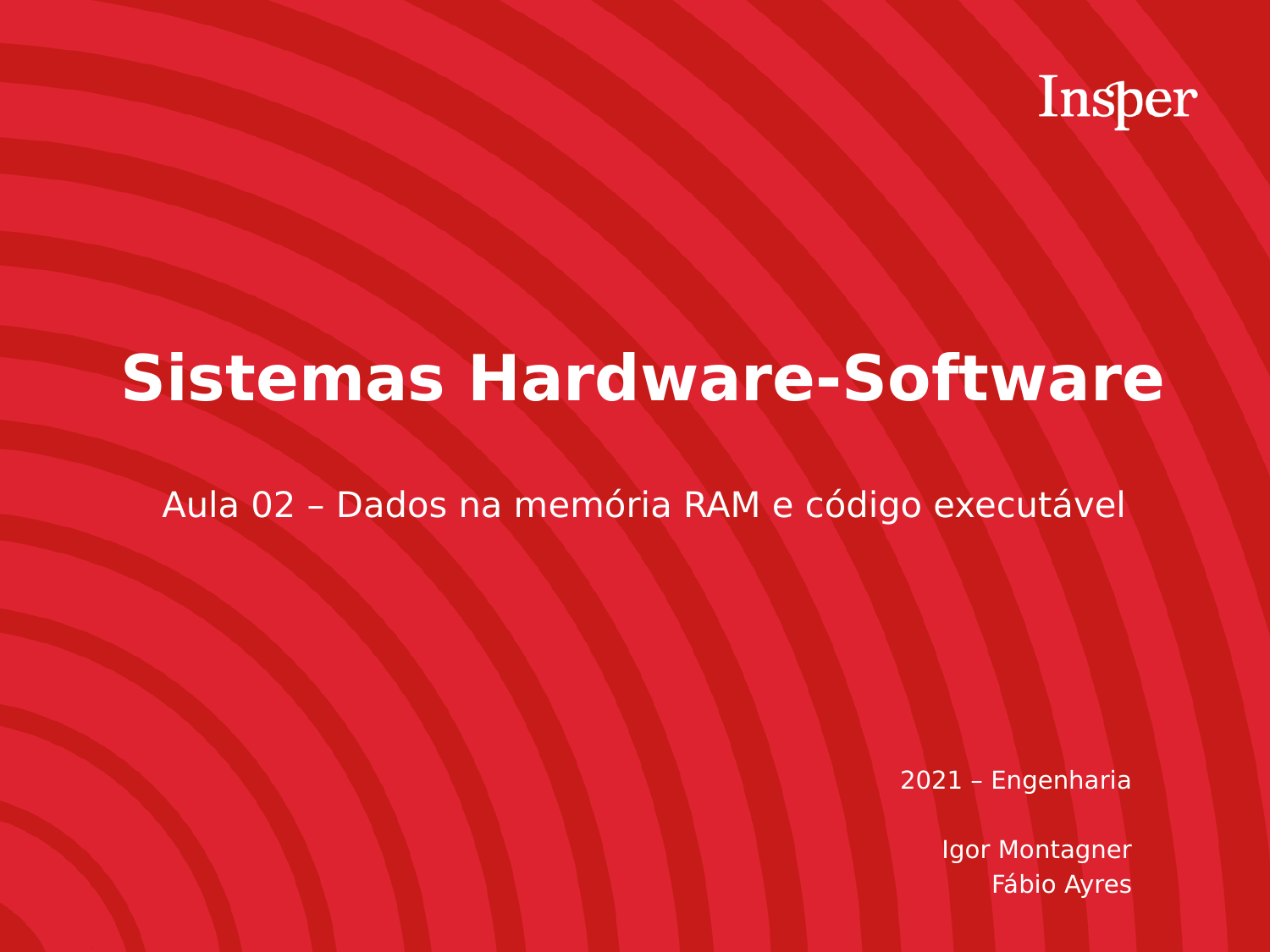

Sistemas Hardware-Software
Aula 02 – Dados na memória RAM e código executável
2021 – Engenharia

Igor Montagner
Fábio Ayres